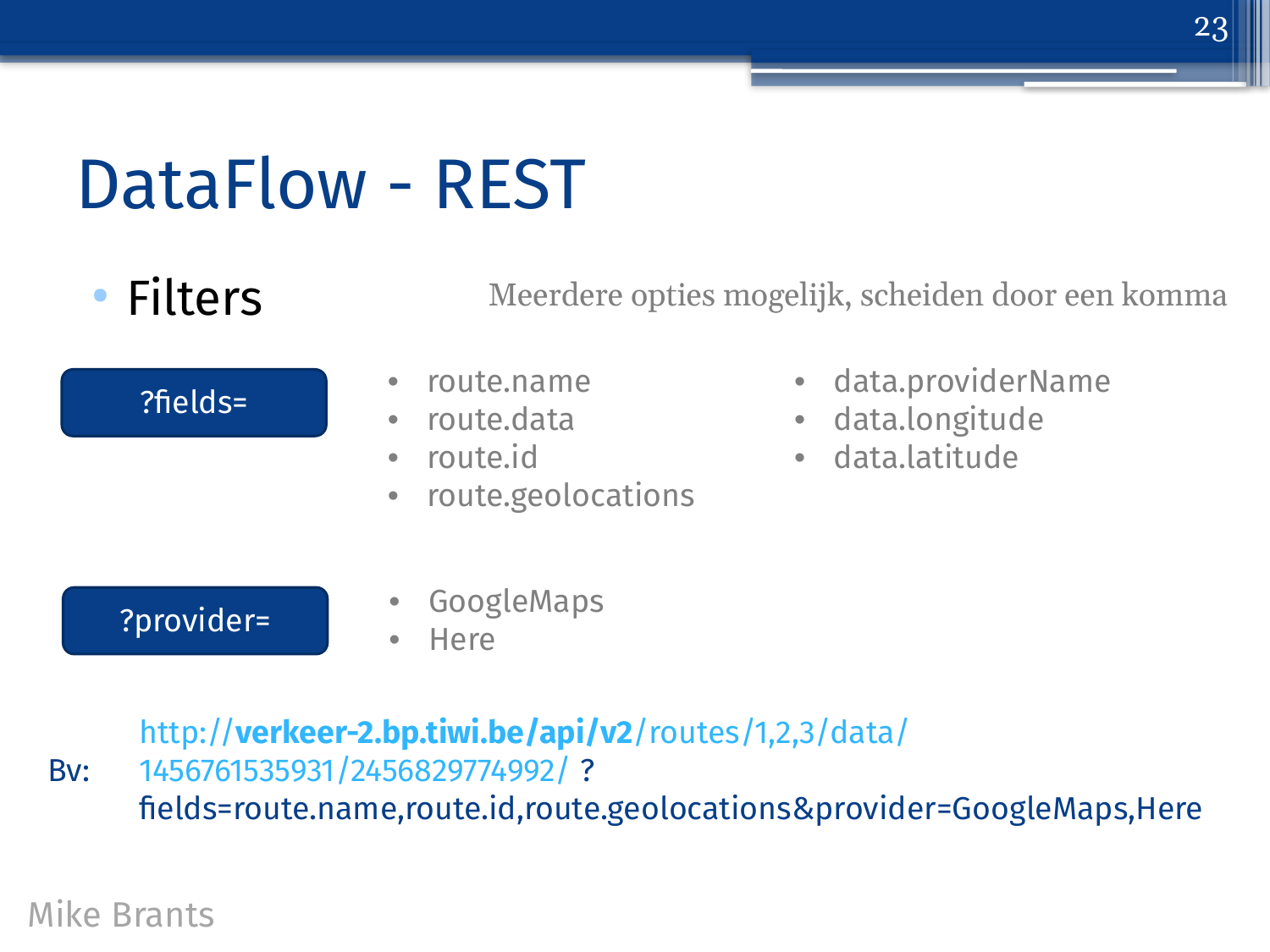

23
# DataFlow - REST
Filters
Meerdere opties mogelijk, scheiden door een komma
| route.name route.data route.id route.geolocations | data.providerName data.longitude data.latitude |
| --- | --- |

| ?fields= |
| --- |
| GoogleMaps Here |  |
| --- | --- |

| ?provider= |
| --- |
http://verkeer-2.bp.tiwi.be/api/v2/routes/1,2,3/data/1456761535931/2456829774992/ ?fields=route.name,route.id,route.geolocations&provider=GoogleMaps,Here
Bv:
Mike Brants